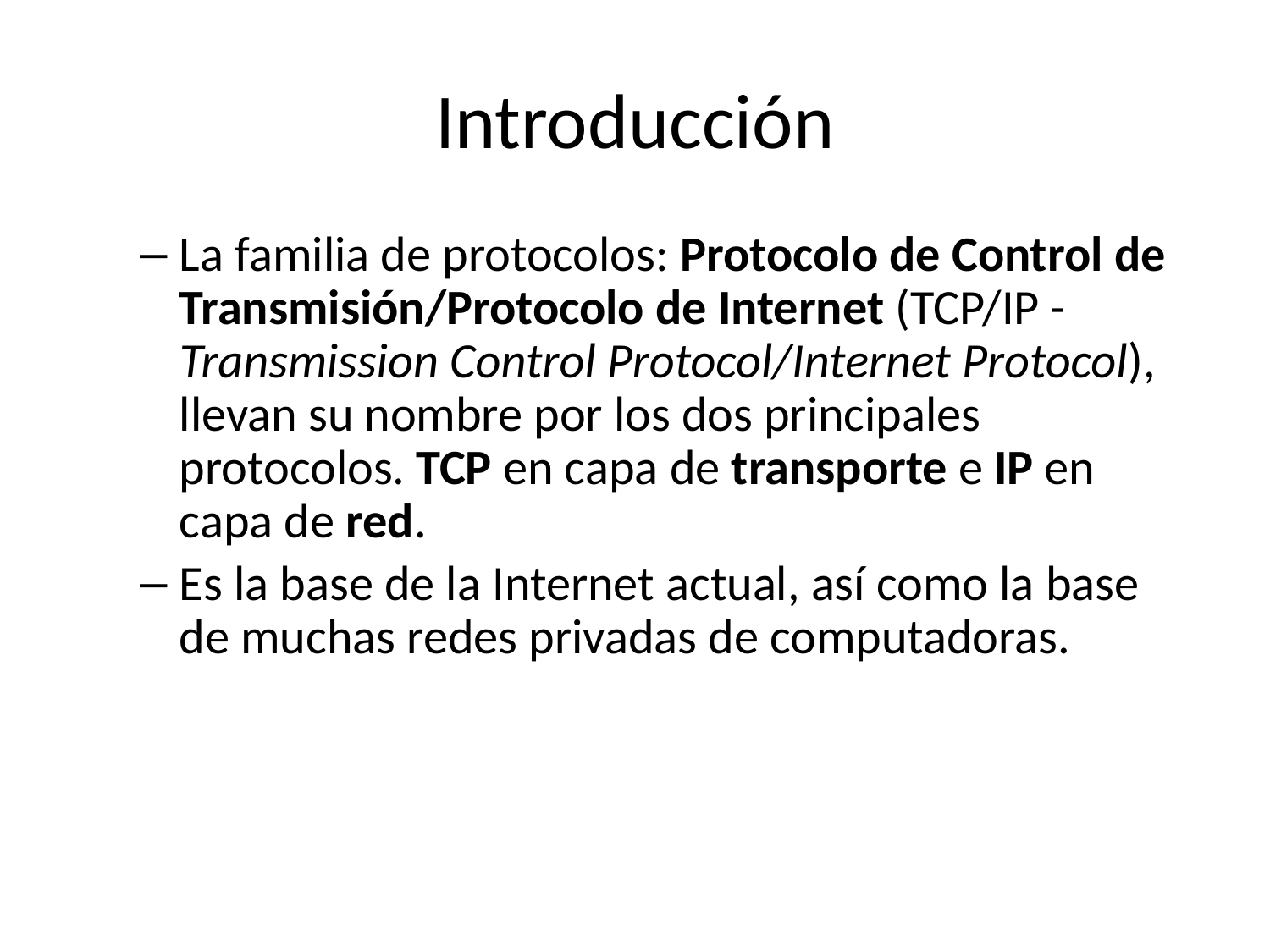

# Introducción
La familia de protocolos: Protocolo de Control de Transmisión/Protocolo de Internet (TCP/IP - Transmission Control Protocol/Internet Protocol), llevan su nombre por los dos principales protocolos. TCP en capa de transporte e IP en capa de red.
Es la base de la Internet actual, así como la base de muchas redes privadas de computadoras.